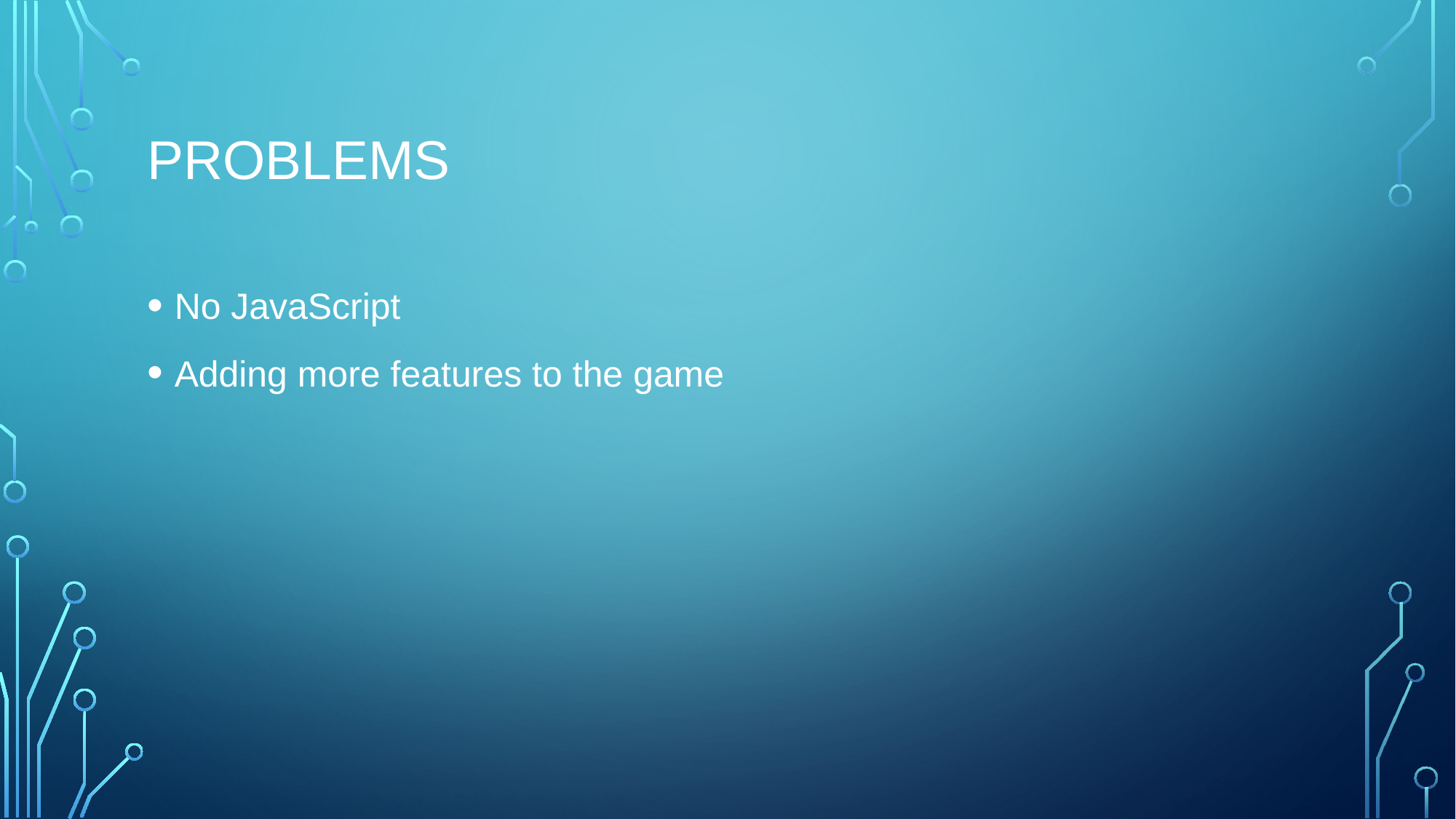

# problems
No JavaScript
Adding more features to the game